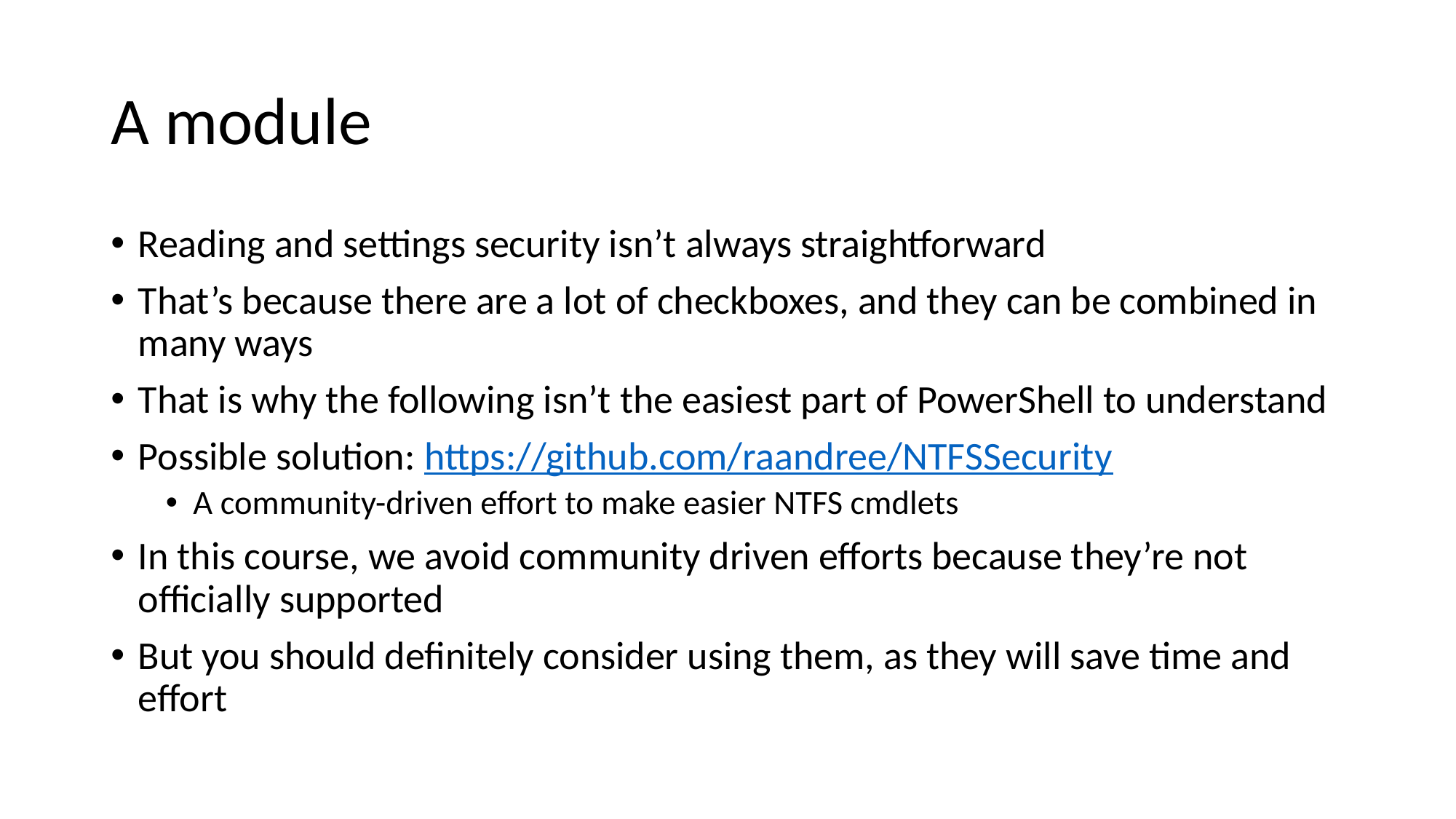

# A module
Reading and settings security isn’t always straightforward
That’s because there are a lot of checkboxes, and they can be combined in many ways
That is why the following isn’t the easiest part of PowerShell to understand
Possible solution: https://github.com/raandree/NTFSSecurity
A community-driven effort to make easier NTFS cmdlets
In this course, we avoid community driven efforts because they’re not officially supported
But you should definitely consider using them, as they will save time and effort